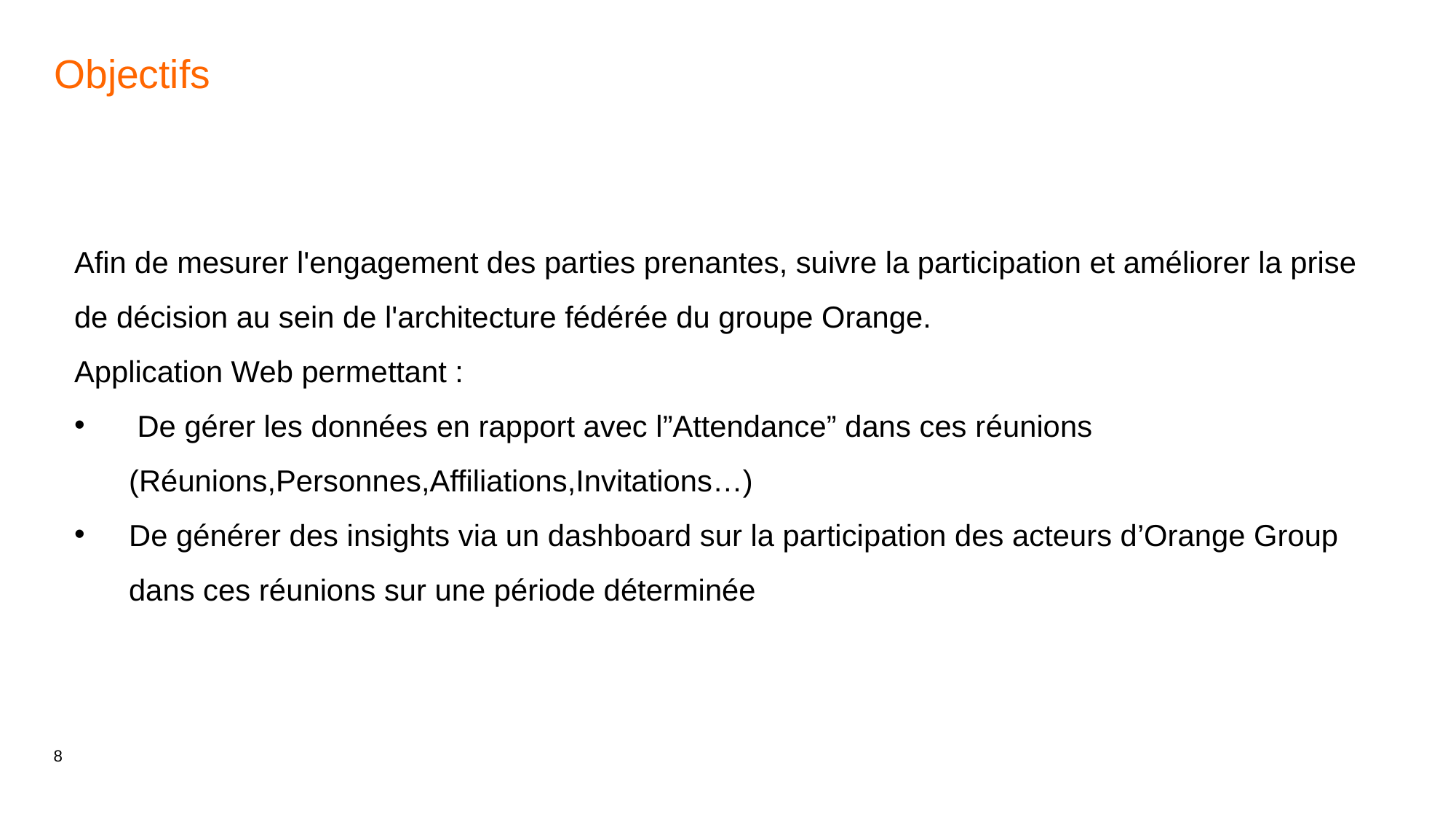

# Objectifs
Afin de mesurer l'engagement des parties prenantes, suivre la participation et améliorer la prise de décision au sein de l'architecture fédérée du groupe Orange.
Application Web permettant :
 De gérer les données en rapport avec l”Attendance” dans ces réunions (Réunions,Personnes,Affiliations,Invitations…)
De générer des insights via un dashboard sur la participation des acteurs d’Orange Group dans ces réunions sur une période déterminée